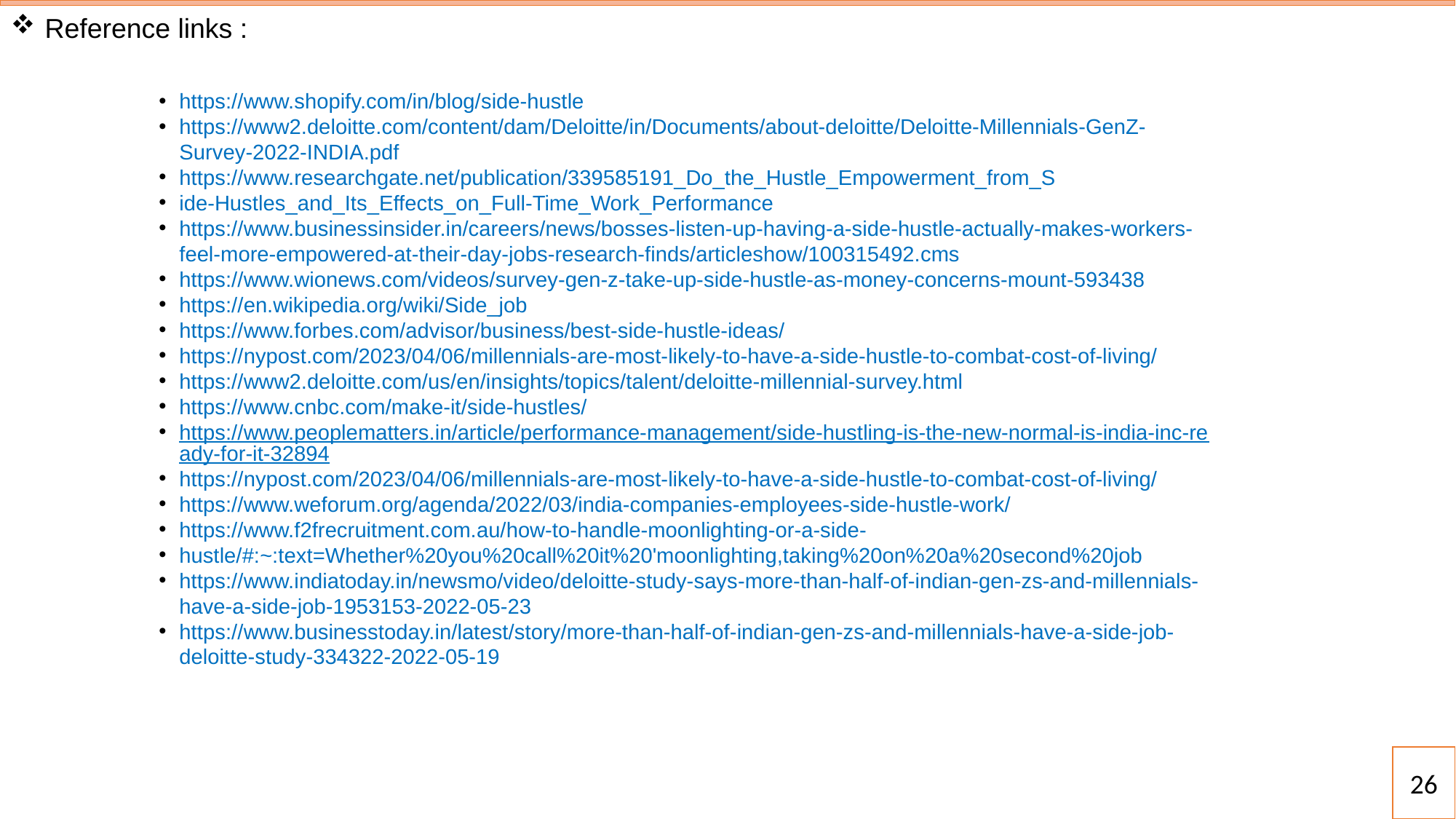

Reference links :
https://www.shopify.com/in/blog/side-hustle
https://www2.deloitte.com/content/dam/Deloitte/in/Documents/about-deloitte/Deloitte-Millennials-GenZ-Survey-2022-INDIA.pdf
https://www.researchgate.net/publication/339585191_Do_the_Hustle_Empowerment_from_S
ide-Hustles_and_Its_Effects_on_Full-Time_Work_Performance
https://www.businessinsider.in/careers/news/bosses-listen-up-having-a-side-hustle-actually-makes-workers-feel-more-empowered-at-their-day-jobs-research-finds/articleshow/100315492.cms
https://www.wionews.com/videos/survey-gen-z-take-up-side-hustle-as-money-concerns-mount-593438
https://en.wikipedia.org/wiki/Side_job
https://www.forbes.com/advisor/business/best-side-hustle-ideas/
https://nypost.com/2023/04/06/millennials-are-most-likely-to-have-a-side-hustle-to-combat-cost-of-living/
https://www2.deloitte.com/us/en/insights/topics/talent/deloitte-millennial-survey.html
https://www.cnbc.com/make-it/side-hustles/
https://www.peoplematters.in/article/performance-management/side-hustling-is-the-new-normal-is-india-inc-ready-for-it-32894
https://nypost.com/2023/04/06/millennials-are-most-likely-to-have-a-side-hustle-to-combat-cost-of-living/
https://www.weforum.org/agenda/2022/03/india-companies-employees-side-hustle-work/
https://www.f2frecruitment.com.au/how-to-handle-moonlighting-or-a-side-
hustle/#:~:text=Whether%20you%20call%20it%20'moonlighting,taking%20on%20a%20second%20job
https://www.indiatoday.in/newsmo/video/deloitte-study-says-more-than-half-of-indian-gen-zs-and-millennials-have-a-side-job-1953153-2022-05-23
https://www.businesstoday.in/latest/story/more-than-half-of-indian-gen-zs-and-millennials-have-a-side-job-deloitte-study-334322-2022-05-19
26